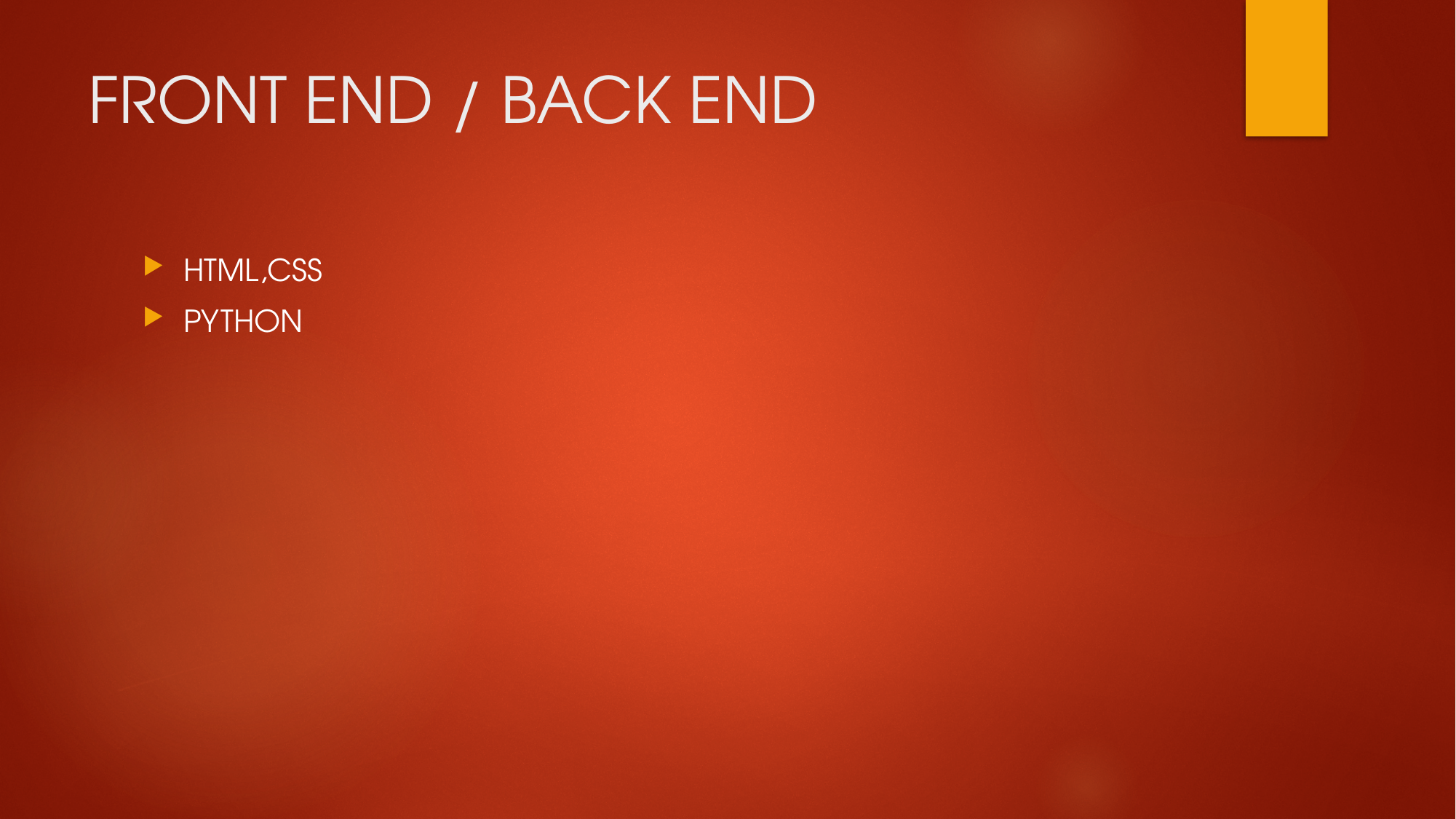

# FRONT END / BACK END
HTML,CSS
PYTHON